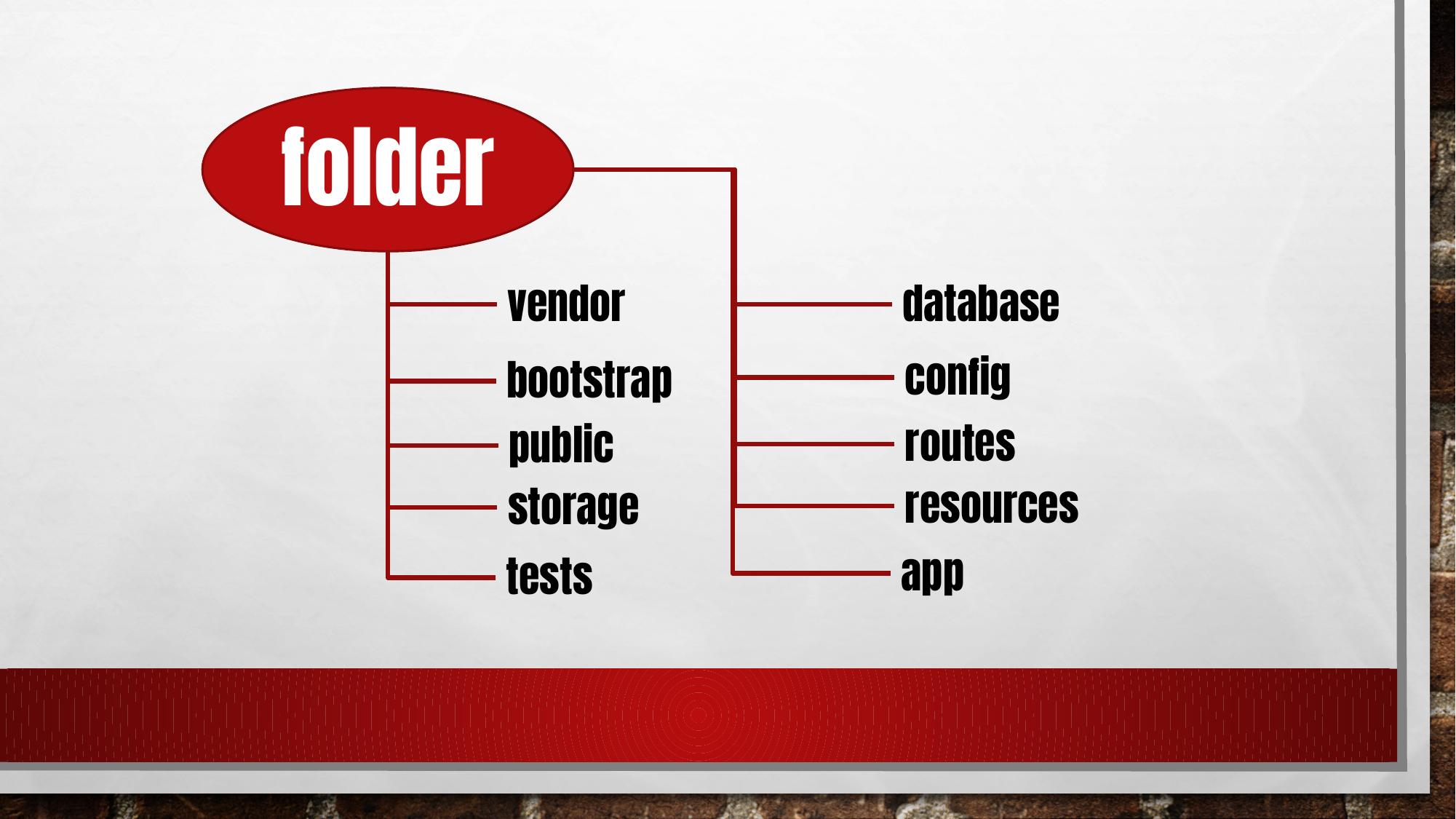

folder
vendor
database
config
bootstrap
routes
public
resources
storage
app
tests